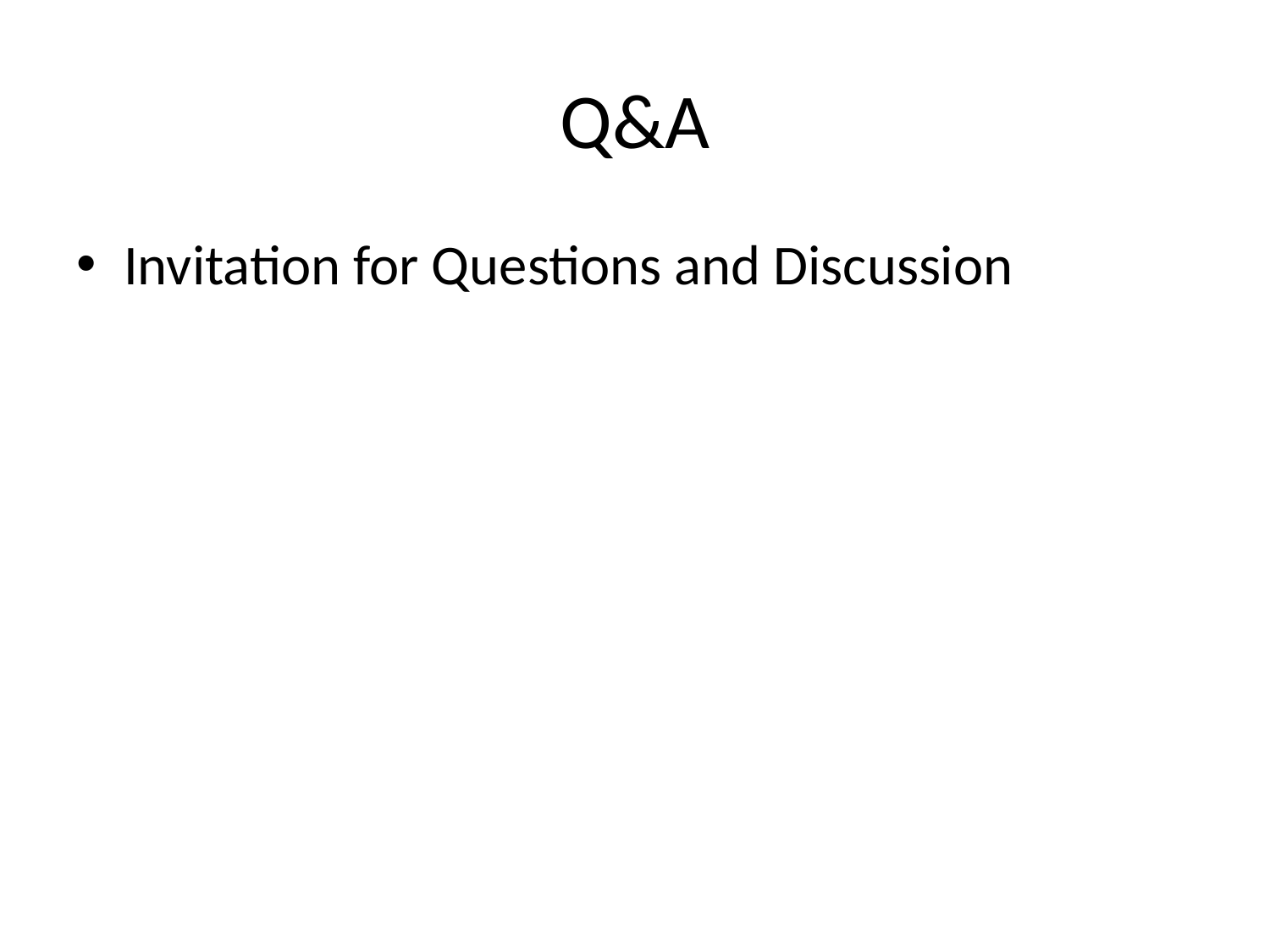

# Q&A
Invitation for Questions and Discussion